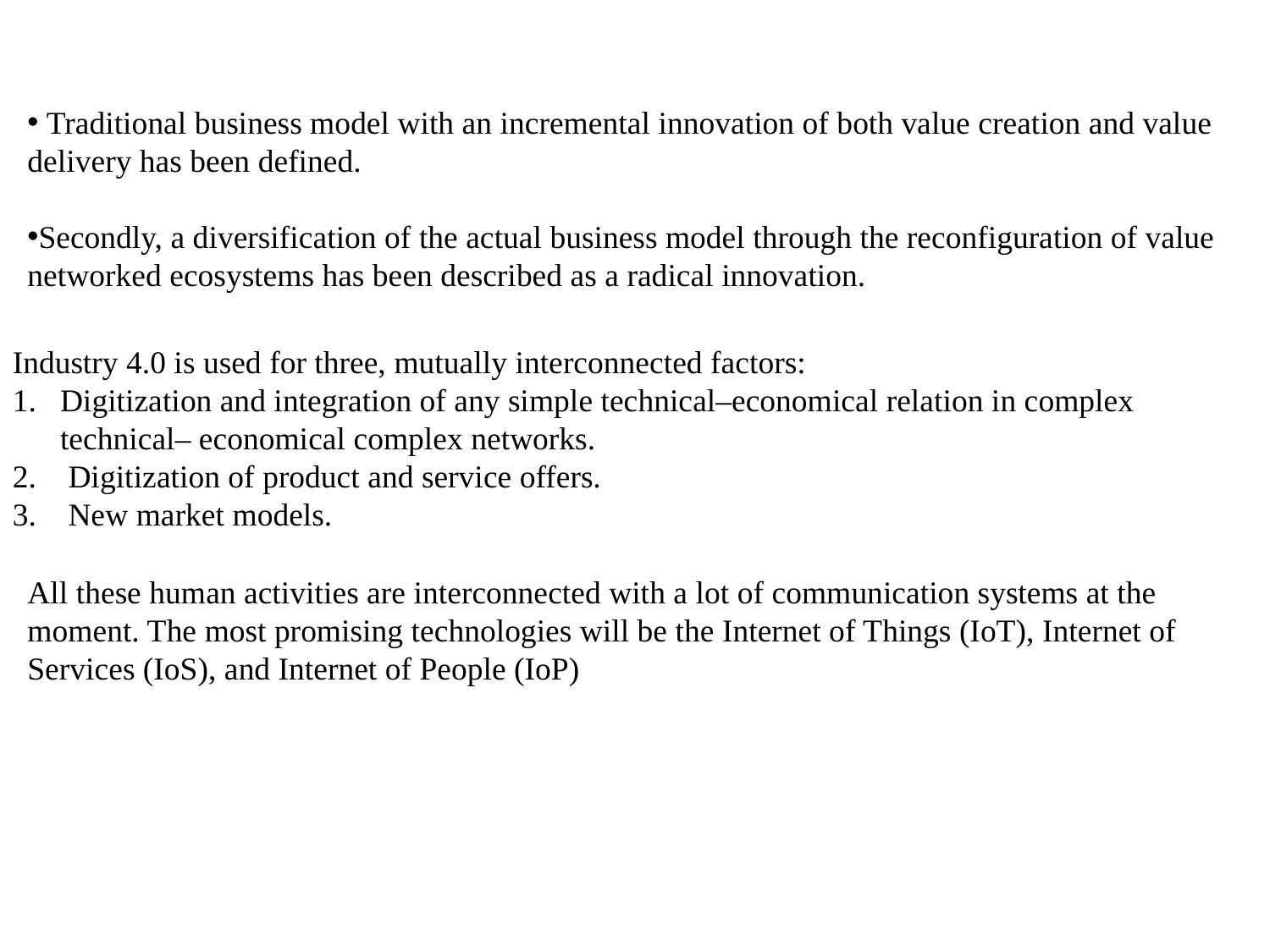

Traditional business model with an incremental innovation of both value creation and value delivery has been defined.

Secondly, a diversification of the actual business model through the reconfiguration of value networked ecosystems has been described as a radical innovation.
Industry 4.0 is used for three, mutually interconnected factors:
Digitization and integration of any simple technical–economical relation in complex technical– economical complex networks.
 Digitization of product and service offers.
 New market models.
All these human activities are interconnected with a lot of communication systems at the moment. The most promising technologies will be the Internet of Things (IoT), Internet of Services (IoS), and Internet of People (IoP)